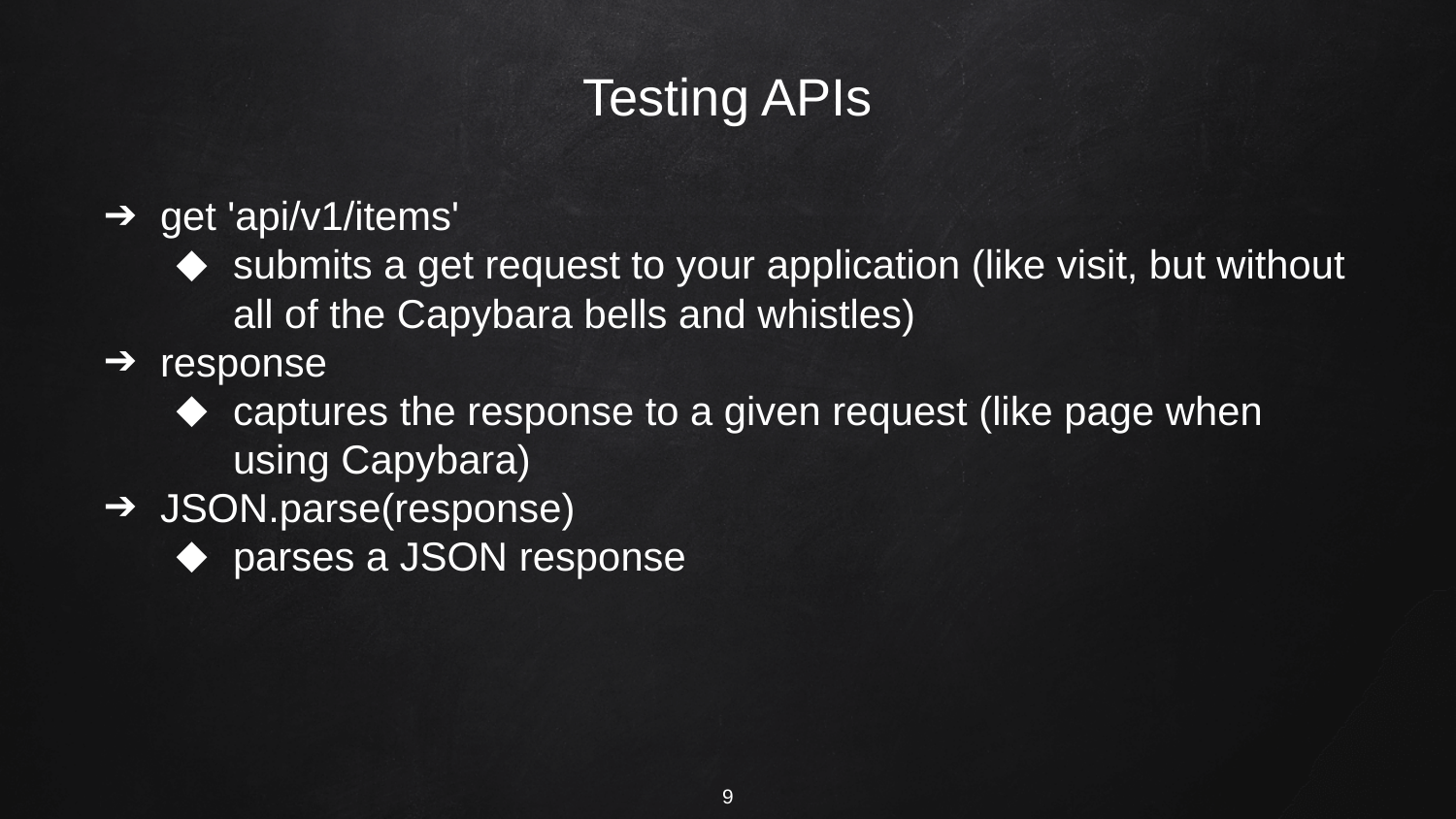

# Testing APIs
get 'api/v1/items'
submits a get request to your application (like visit, but without all of the Capybara bells and whistles)
response
captures the response to a given request (like page when using Capybara)
JSON.parse(response)
parses a JSON response

9